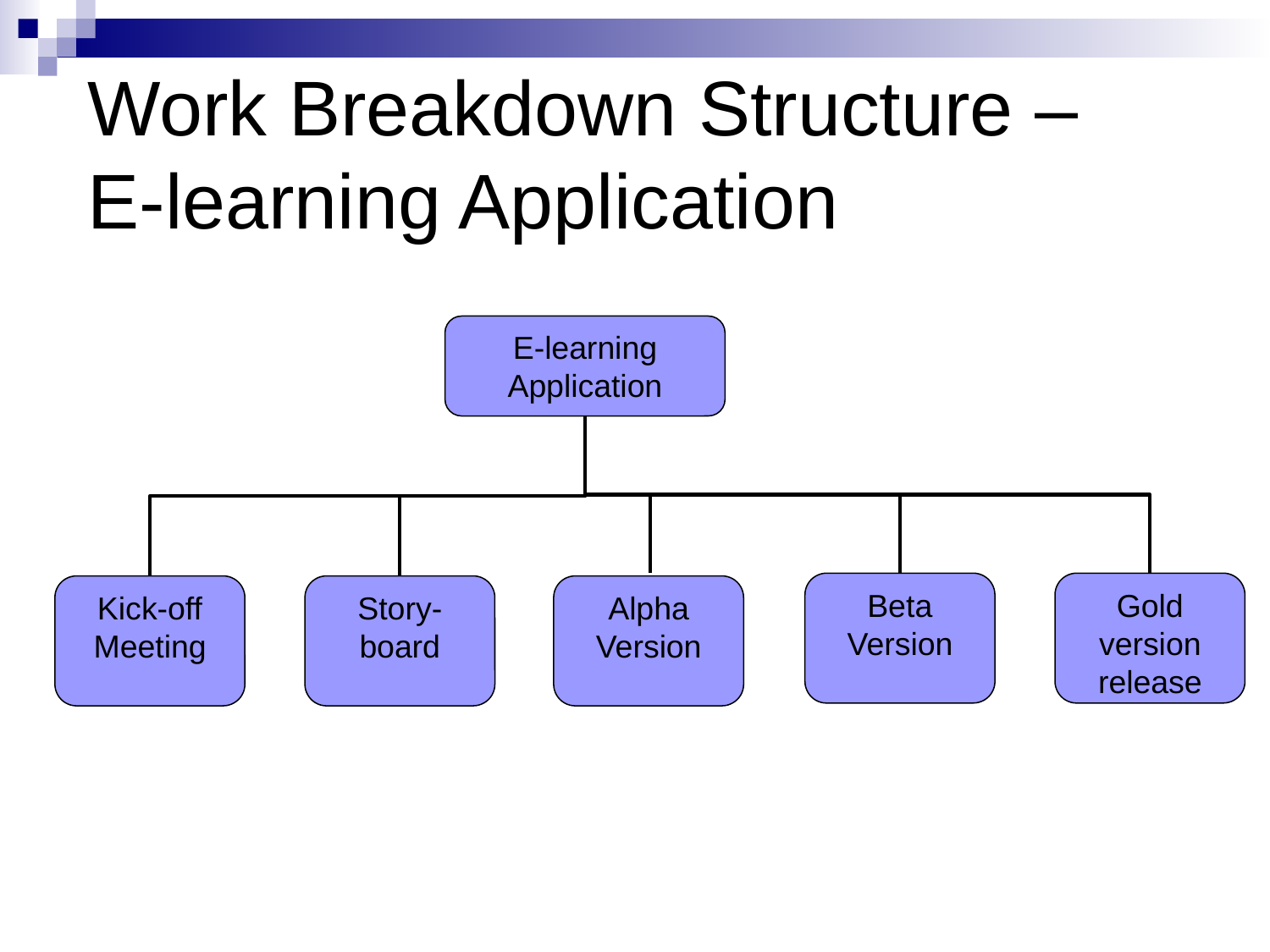

# Work Breakdown Structure – E-learning Application
E-learning Application
Beta Version
Gold version release
Kick-off Meeting
Story-board
Alpha Version